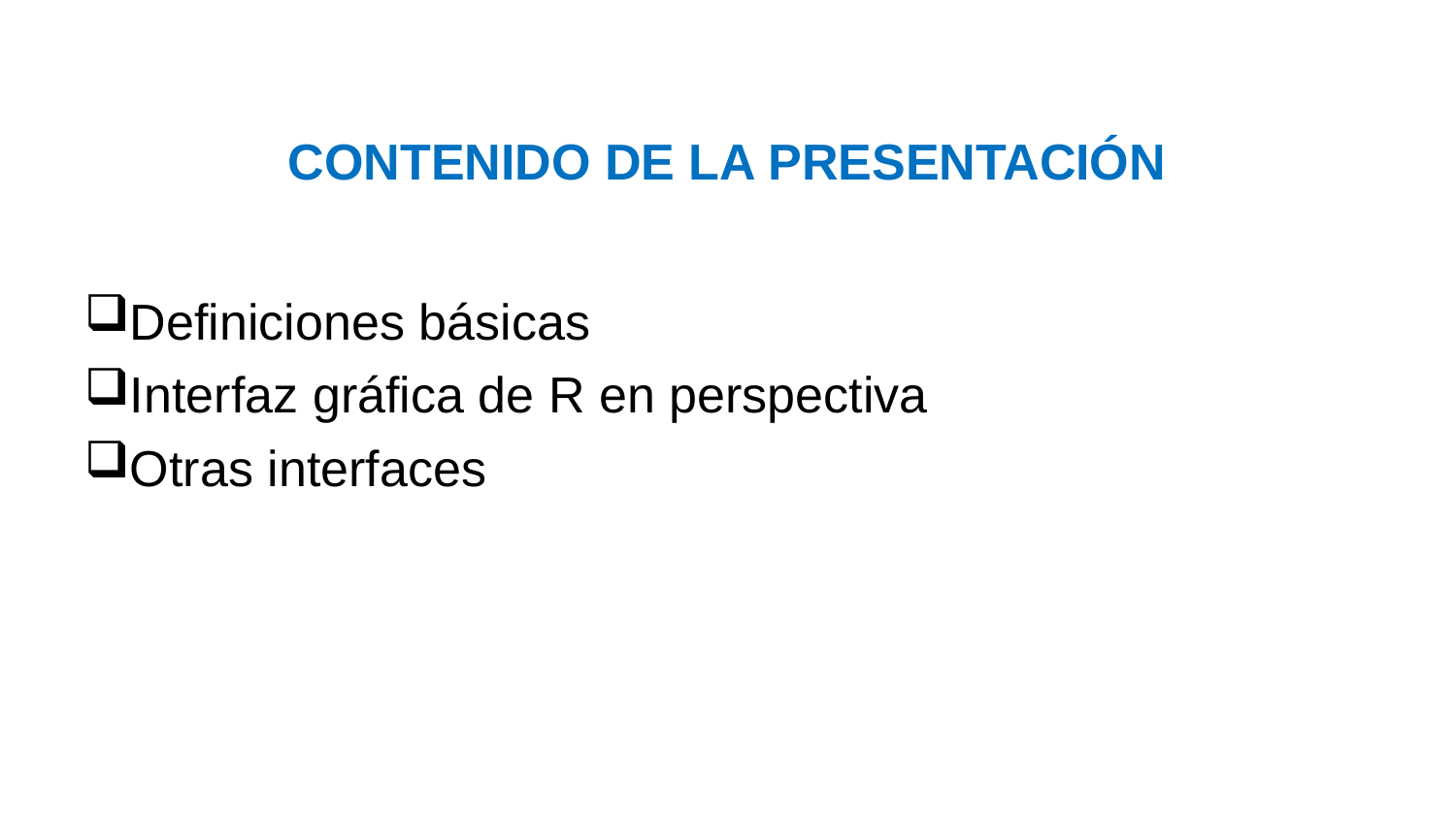

# Contenido de la presentación
Definiciones básicas
Interfaz gráfica de R en perspectiva
Otras interfaces